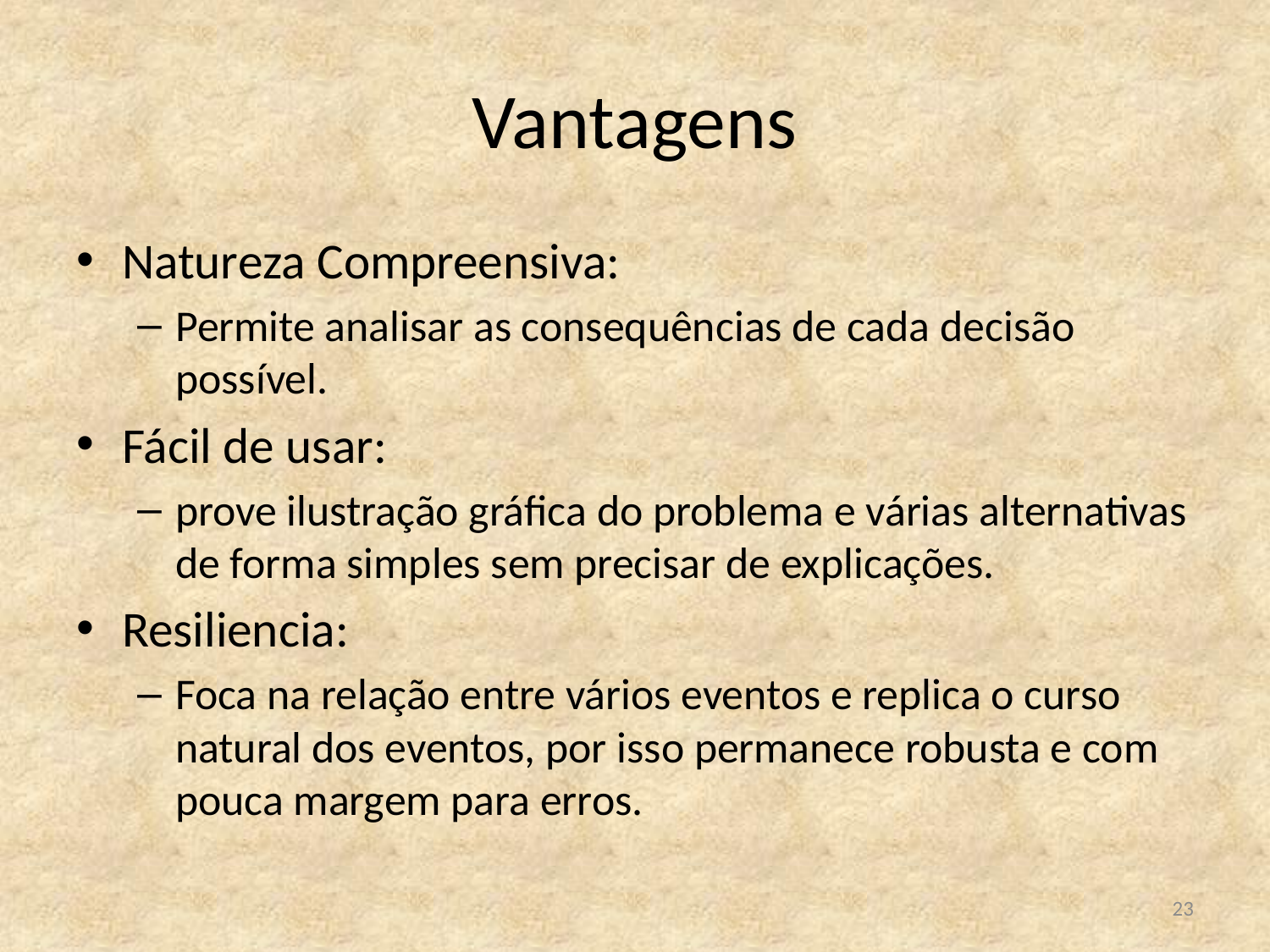

# Vantagens
Natureza Compreensiva:
Permite analisar as consequências de cada decisão possível.
Fácil de usar:
prove ilustração gráfica do problema e várias alternativas de forma simples sem precisar de explicações.
Resiliencia:
Foca na relação entre vários eventos e replica o curso natural dos eventos, por isso permanece robusta e com pouca margem para erros.

23